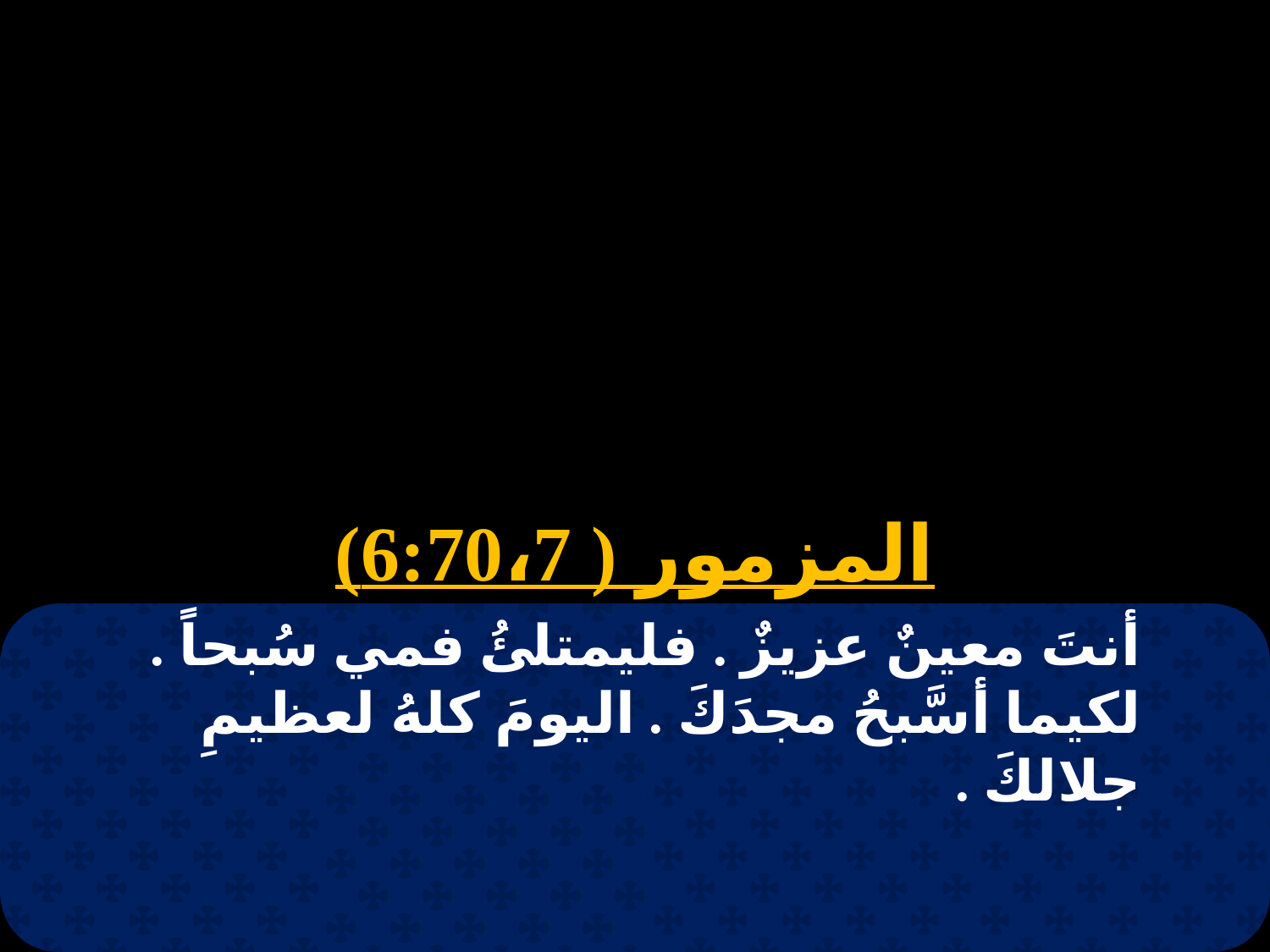

المزمور ( 6:70،7)
أنتَ معينٌ عزيزٌ . فليمتلئُ فمي سُبحاً . لكيما أسَّبحُ مجدَكَ . اليومَ كلهُ لعظيمِ جلالكَ .